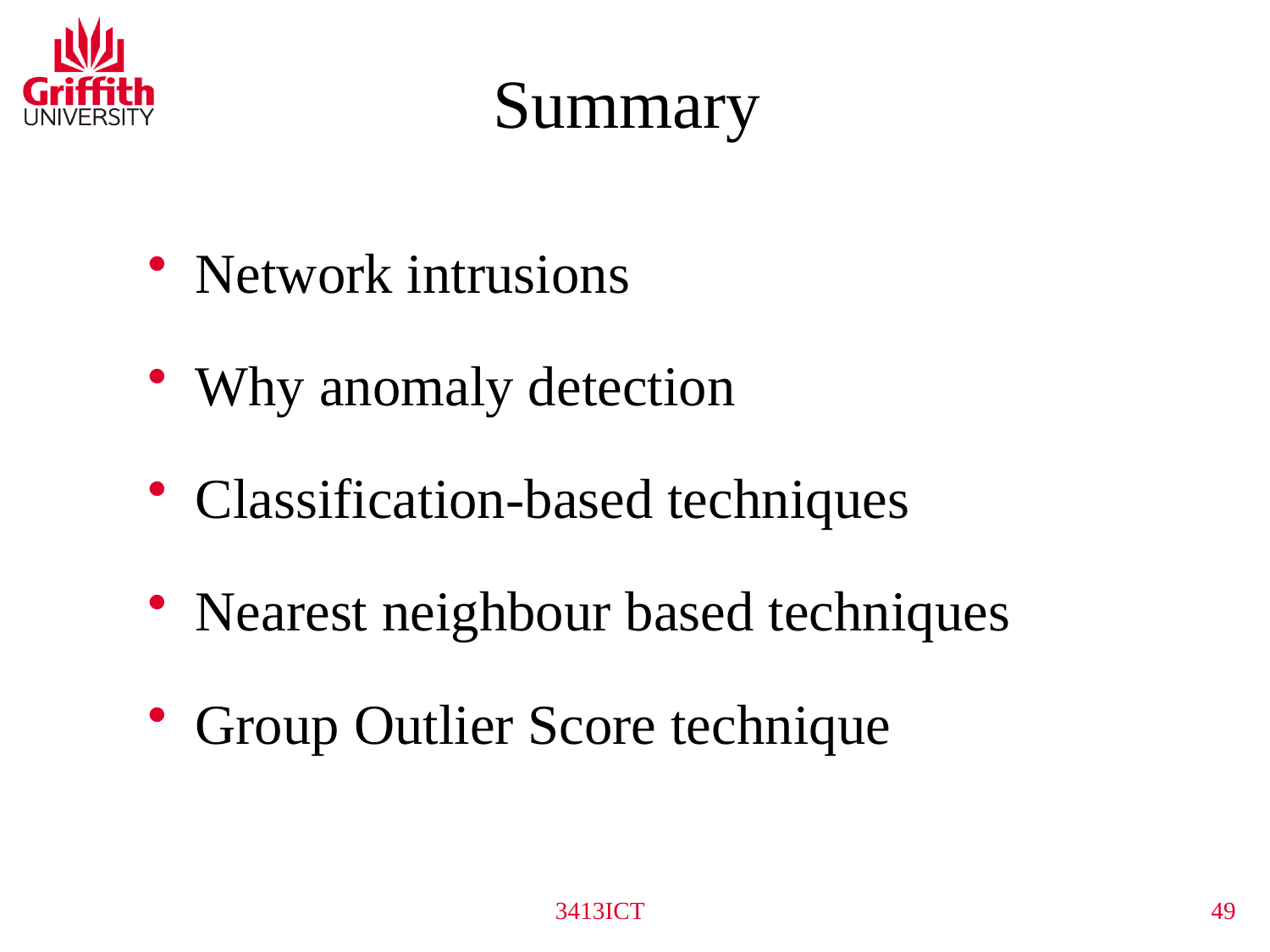

# Summary
Network intrusions
Why anomaly detection
Classification-based techniques
Nearest neighbour based techniques
Group Outlier Score technique

3413ICT
 49